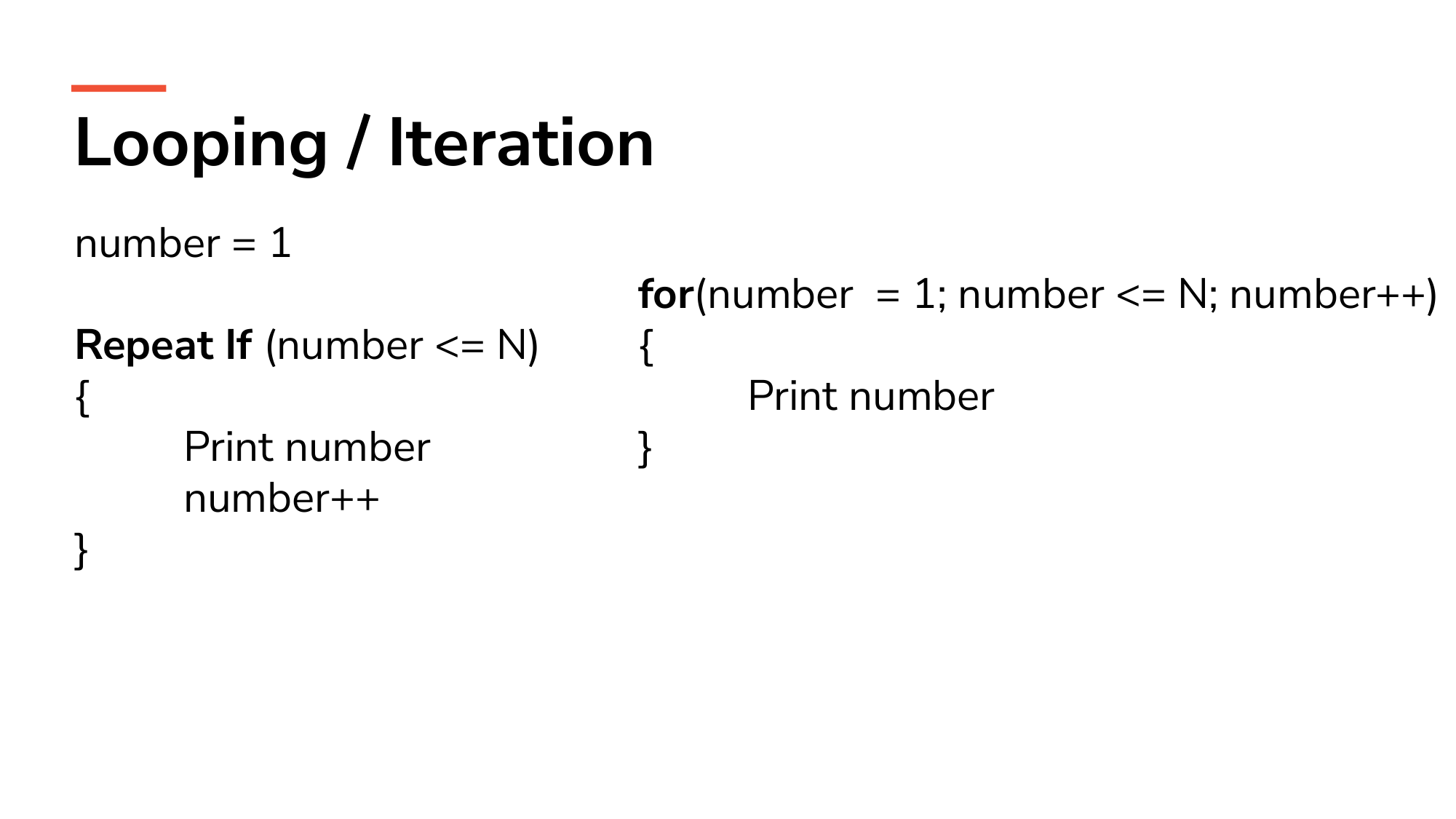

Looping / Iteration
number = 1

Repeat If (number <= N)
{
 	Print number
          number++
}

for(number  = 1; number <= N; number++)
{
 	Print number
}